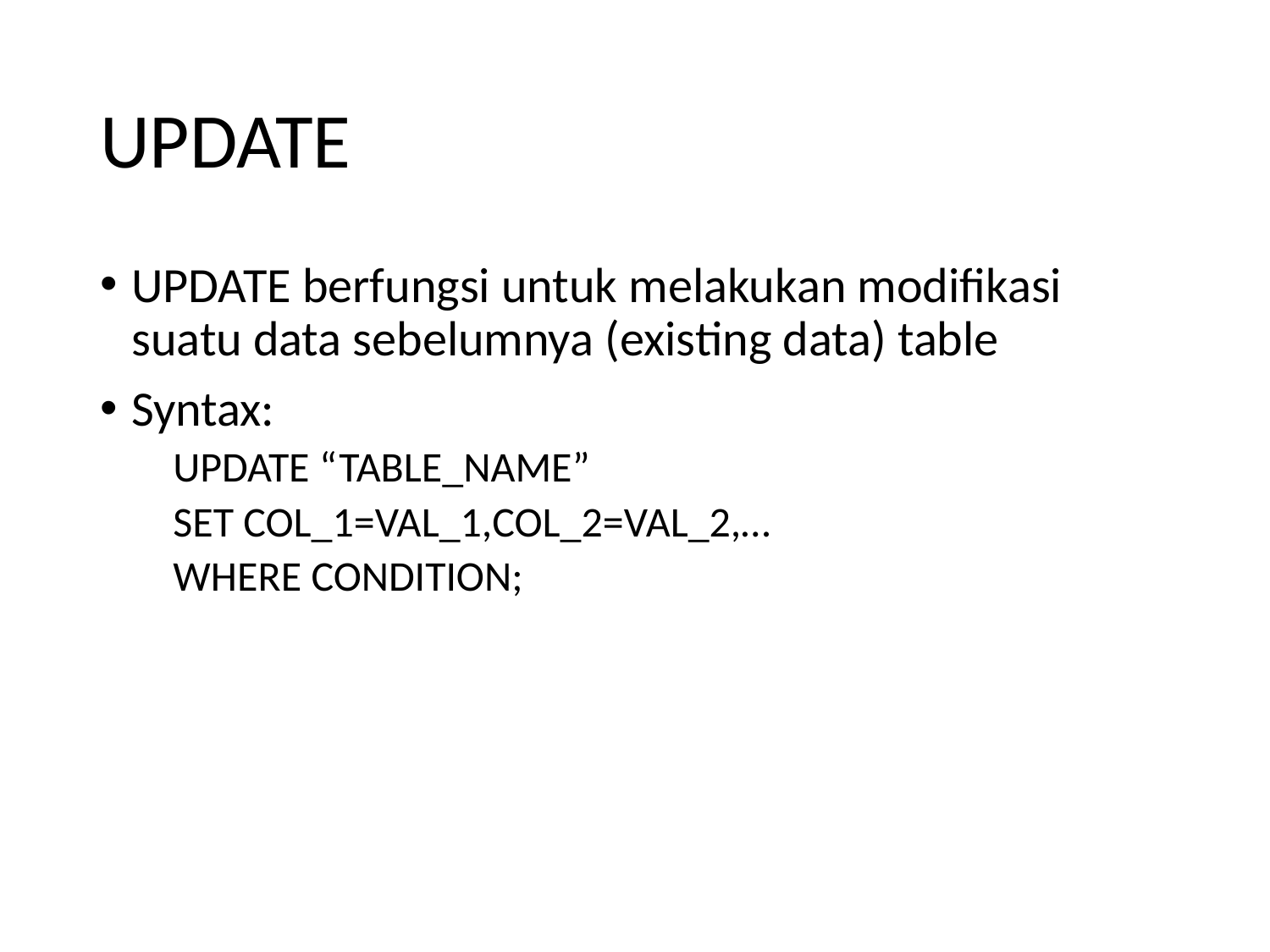

# UPDATE
UPDATE berfungsi untuk melakukan modifikasi suatu data sebelumnya (existing data) table
Syntax:
 UPDATE “TABLE_NAME”
 SET COL_1=VAL_1,COL_2=VAL_2,…
 WHERE CONDITION;